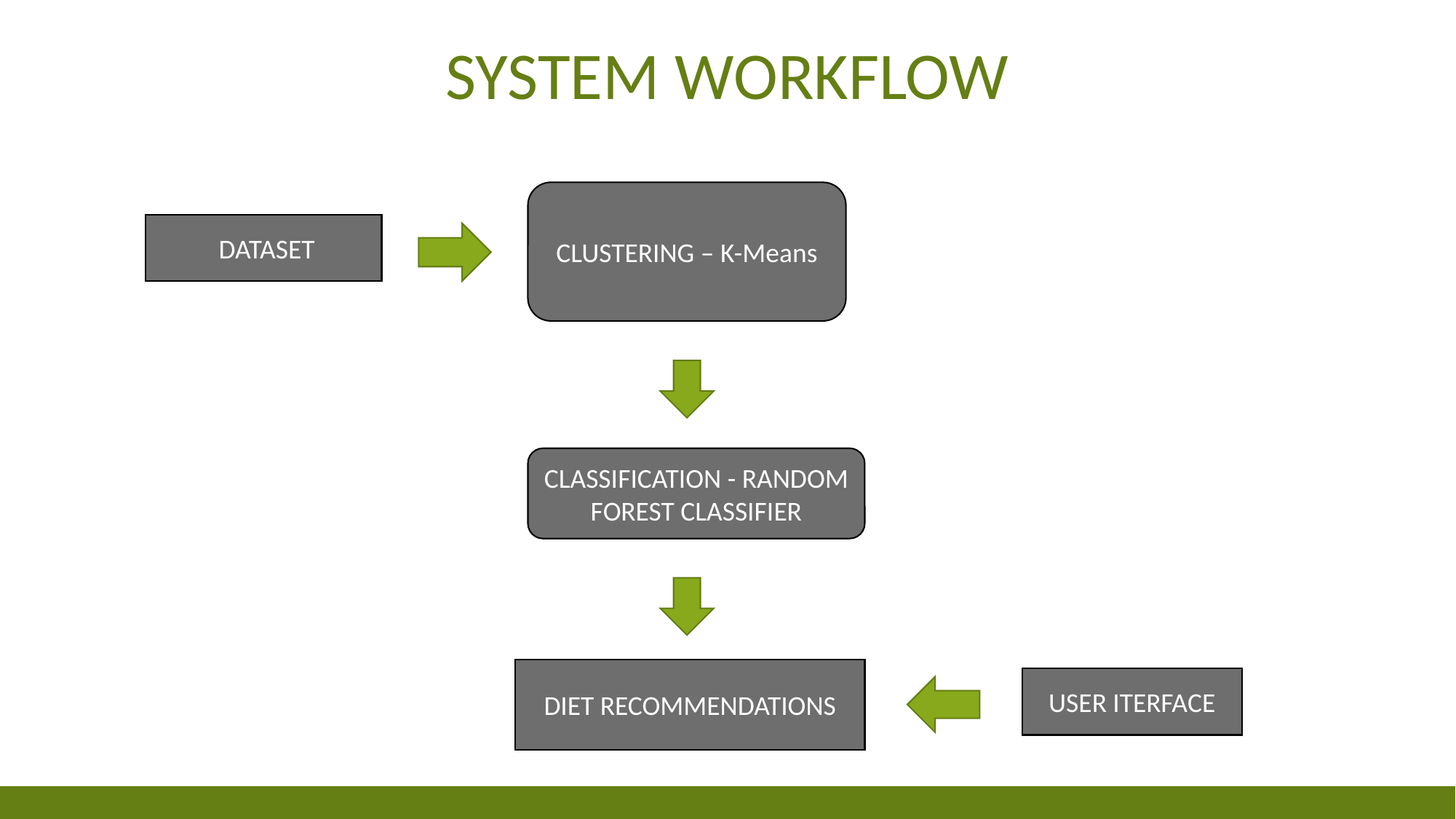

# SYSTEM WORKFLOW
CLUSTERING – K-Means
 DATASET

CLASSIFICATION - RANDOM FOREST CLASSIFIER

DIET RECOMMENDATIONS
USER ITERFACE